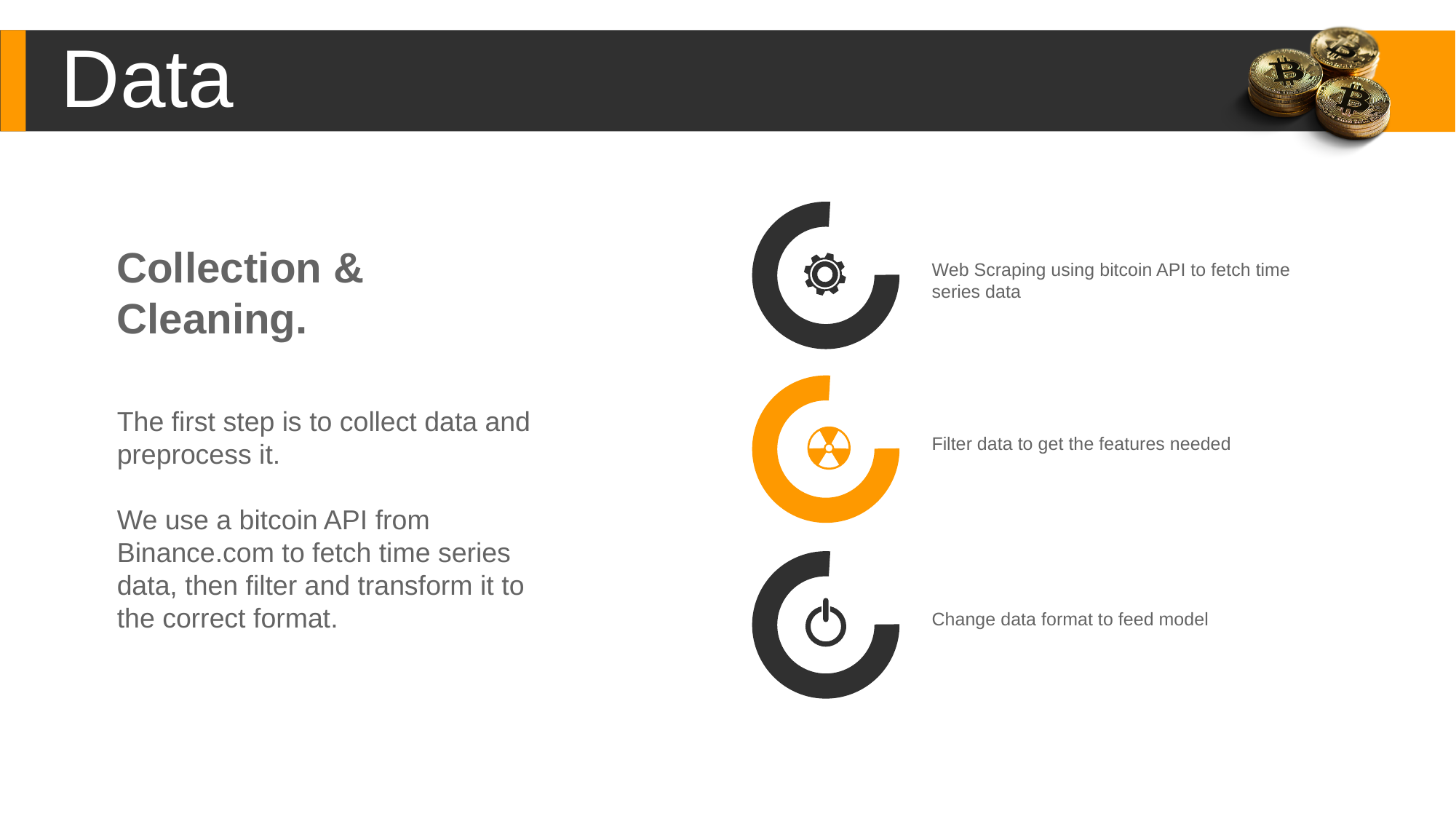

Data

Collection & Cleaning.
Web Scraping using bitcoin API to fetch time series data

The first step is to collect data and preprocess it.

We use a bitcoin API from  Binance.com to fetch time series data, then filter and transform it to the correct format.

Filter data to get the features needed

Change data format to feed model